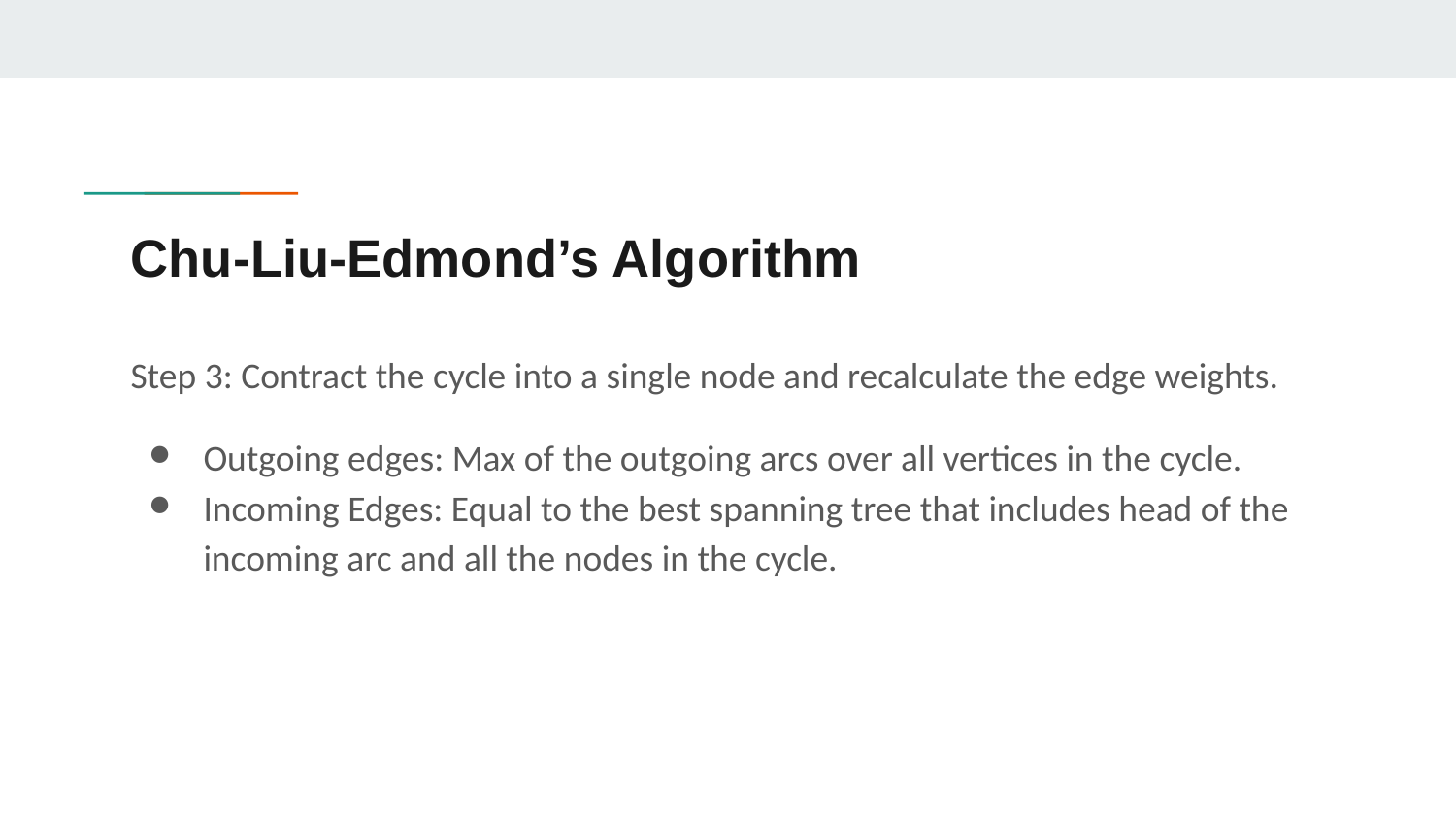

# Chu-Liu-Edmond’s Algorithm
Step 3: Contract the cycle into a single node and recalculate the edge weights.
Outgoing edges: Max of the outgoing arcs over all vertices in the cycle.
Incoming Edges: Equal to the best spanning tree that includes head of the incoming arc and all the nodes in the cycle.